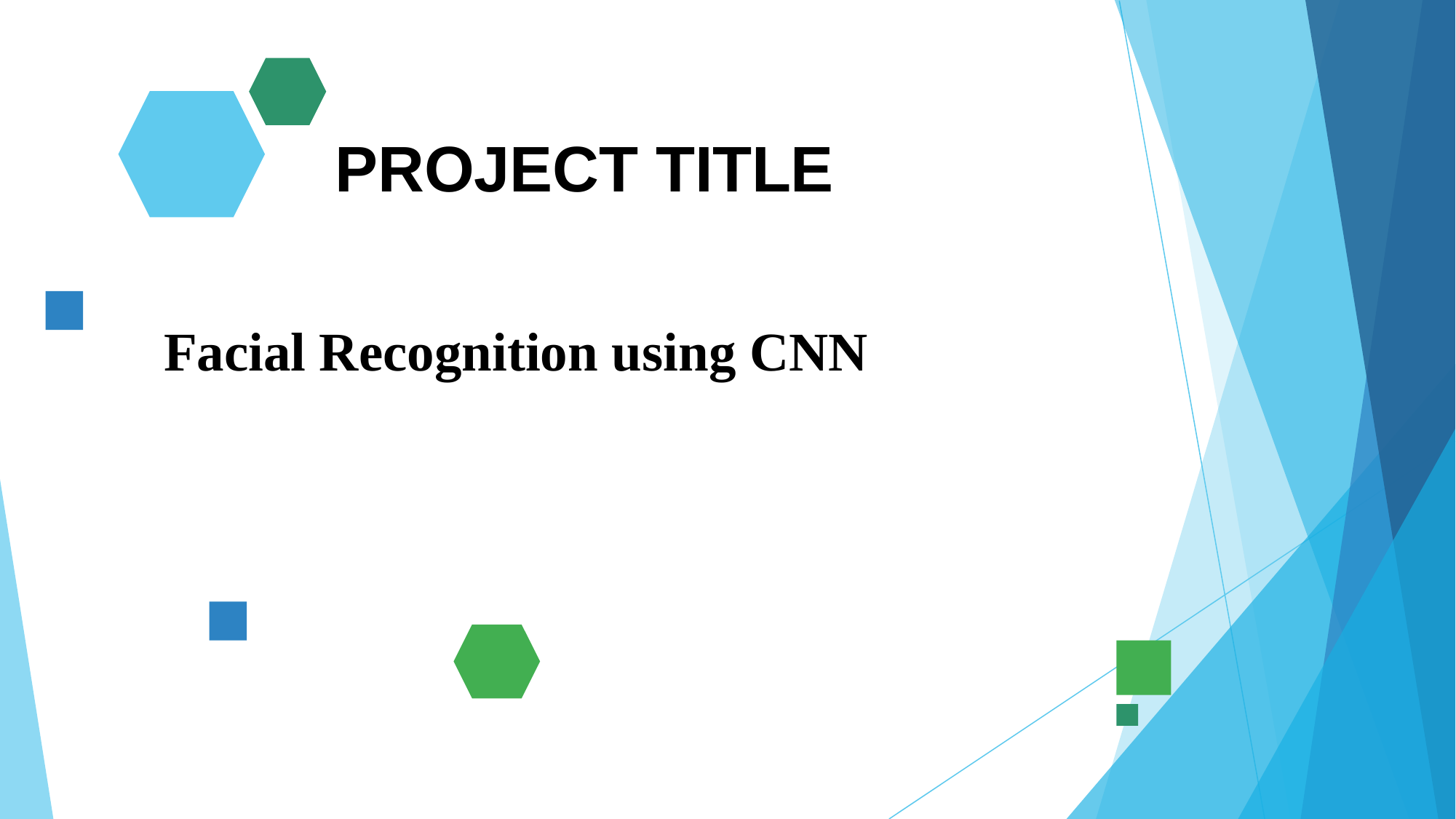

# PROJECT TITLE

Facial Recognition using CNN